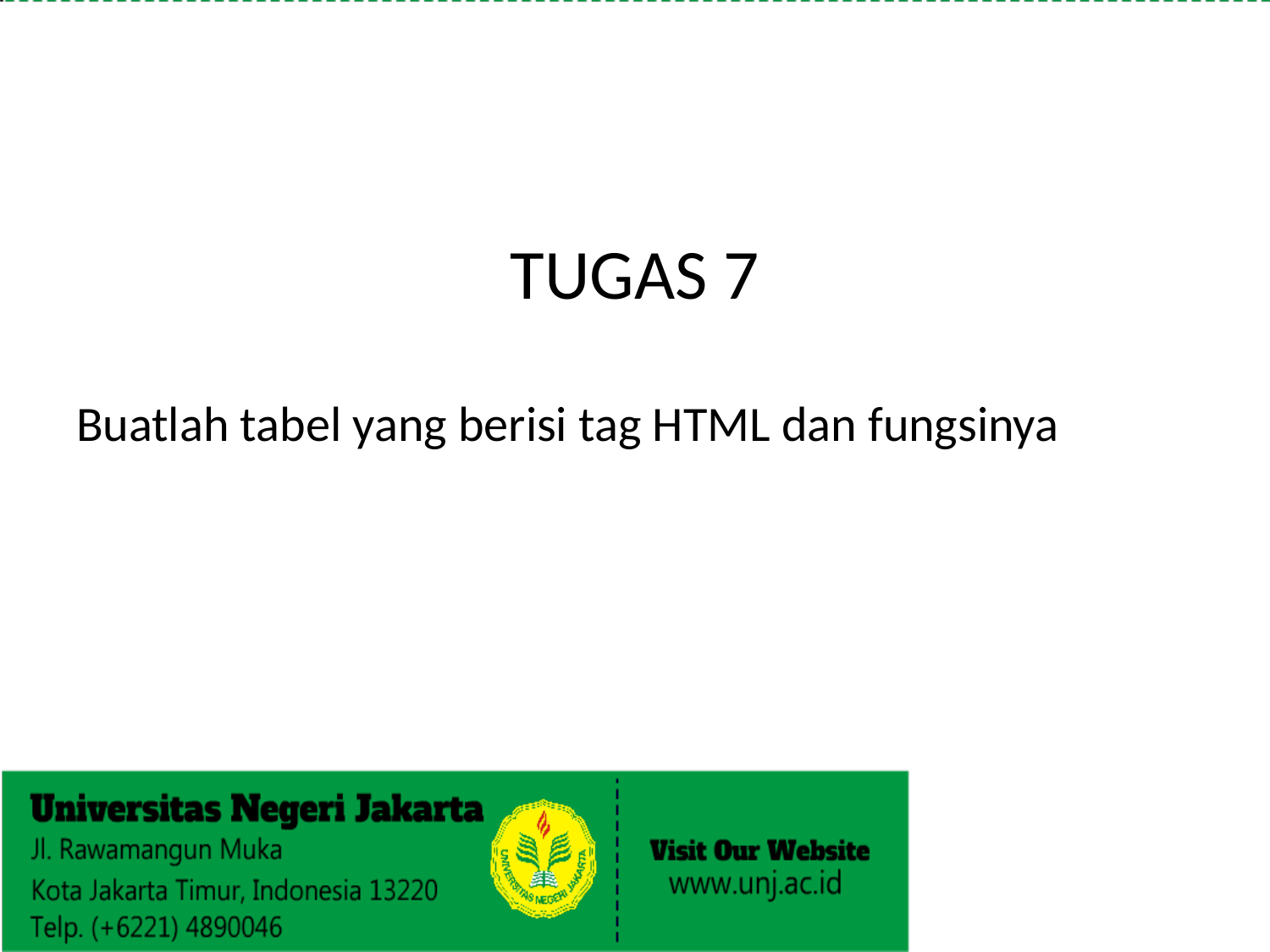

TUGAS 7

Buatlah tabel yang berisi tag HTML dan fungsinya